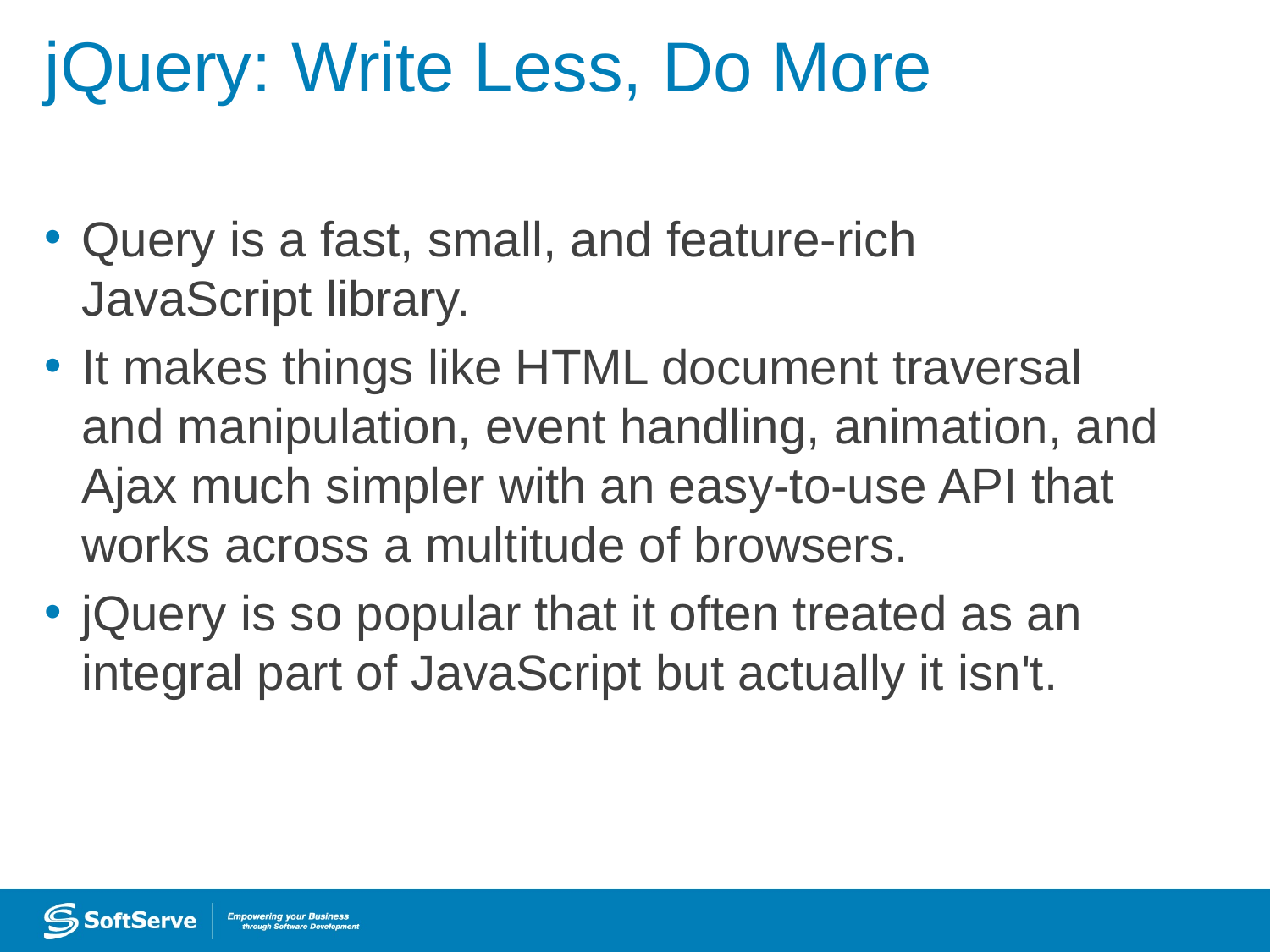

# jQuery: Write Less, Do More
Query is a fast, small, and feature-rich JavaScript library.
It makes things like HTML document traversal and manipulation, event handling, animation, and Ajax much simpler with an easy-to-use API that works across a multitude of browsers.
jQuery is so popular that it often treated as an integral part of JavaScript but actually it isn't.